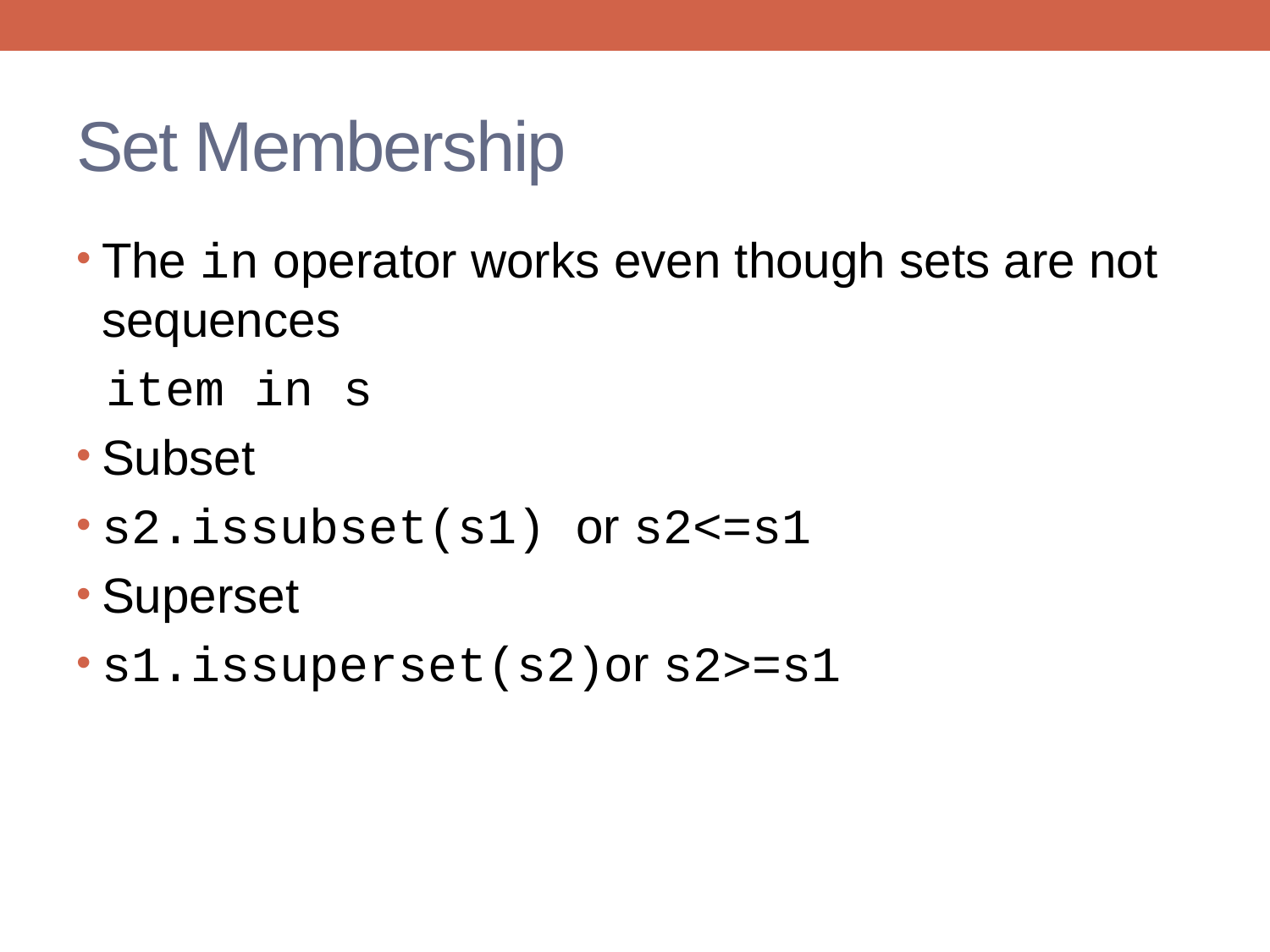

# Set Membership
The in operator works even though sets are not sequences
 item in s
Subset
s2.issubset(s1) or s2<=s1
Superset
s1.issuperset(s2)or s2>=s1